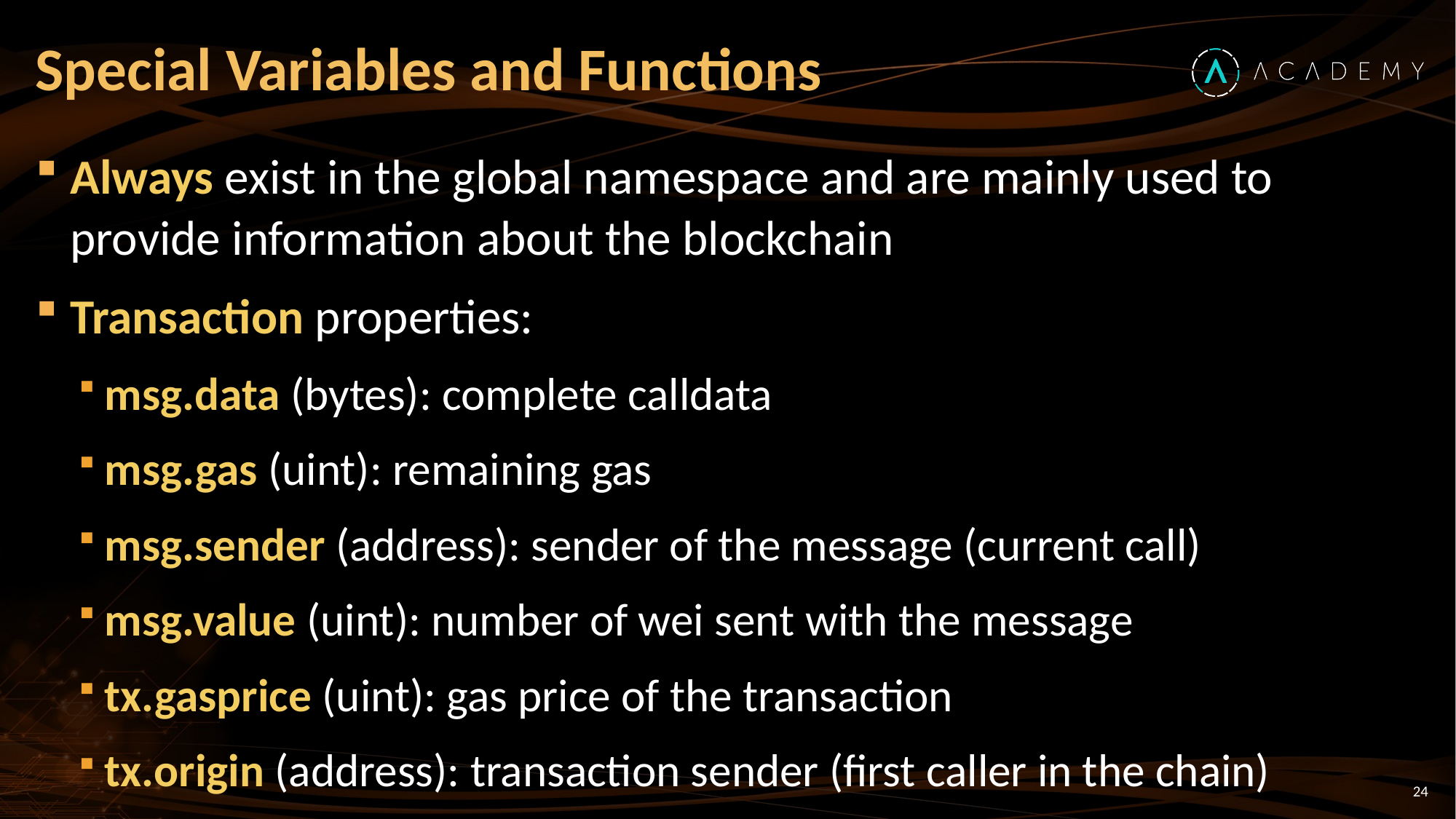

# Special Variables and Functions
Always exist in the global namespace and are mainly used to provide information about the blockchain
Transaction properties:
msg.data (bytes): complete calldata
msg.gas (uint): remaining gas
msg.sender (address): sender of the message (current call)
msg.value (uint): number of wei sent with the message
tx.gasprice (uint): gas price of the transaction
tx.origin (address): transaction sender (first caller in the chain)
24